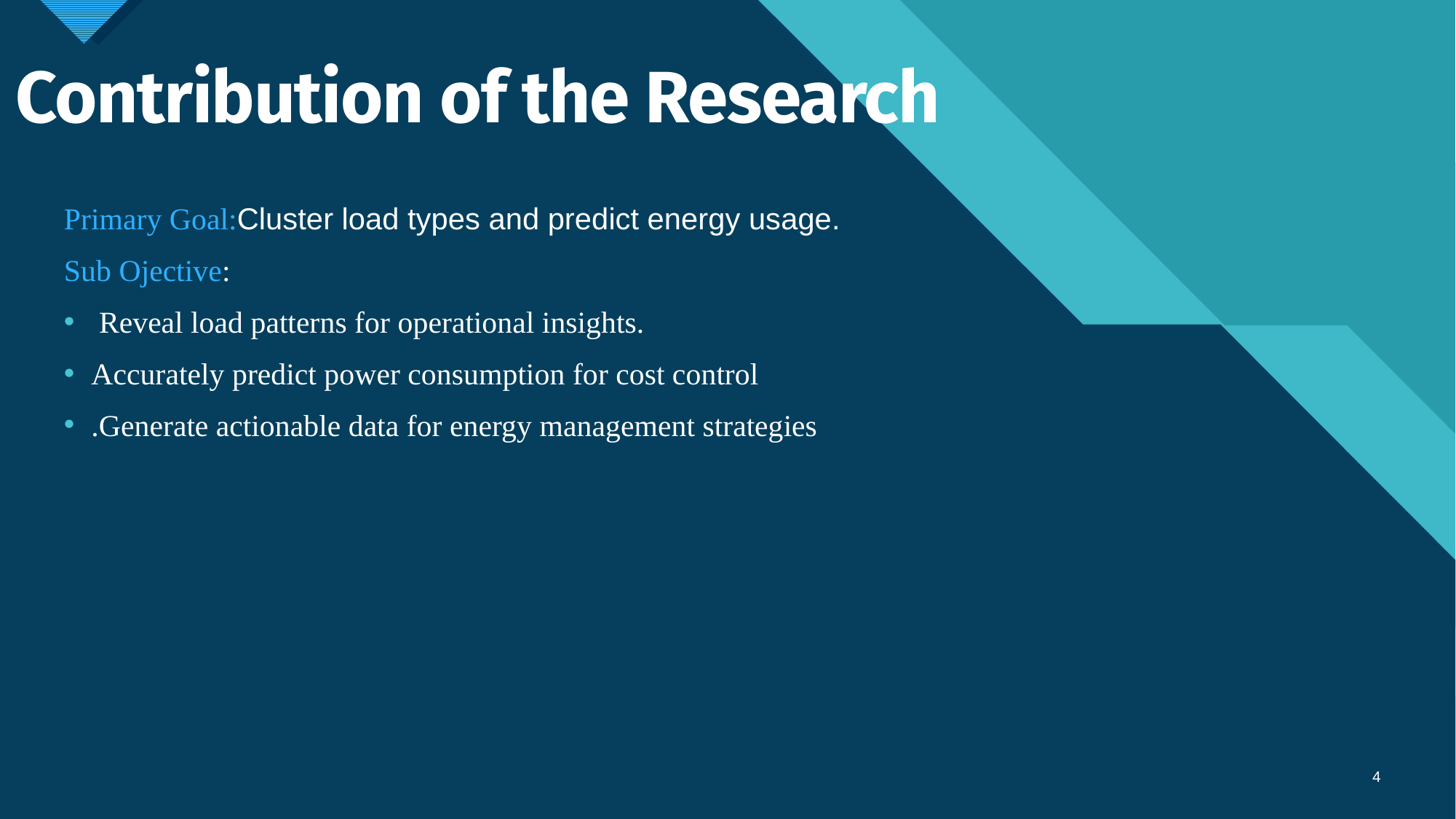

# Contribution of the Research
Primary Goal:Cluster load types and predict energy usage.
Sub Ojective:
 Reveal load patterns for operational insights.
Accurately predict power consumption for cost control
.Generate actionable data for energy management strategies

4